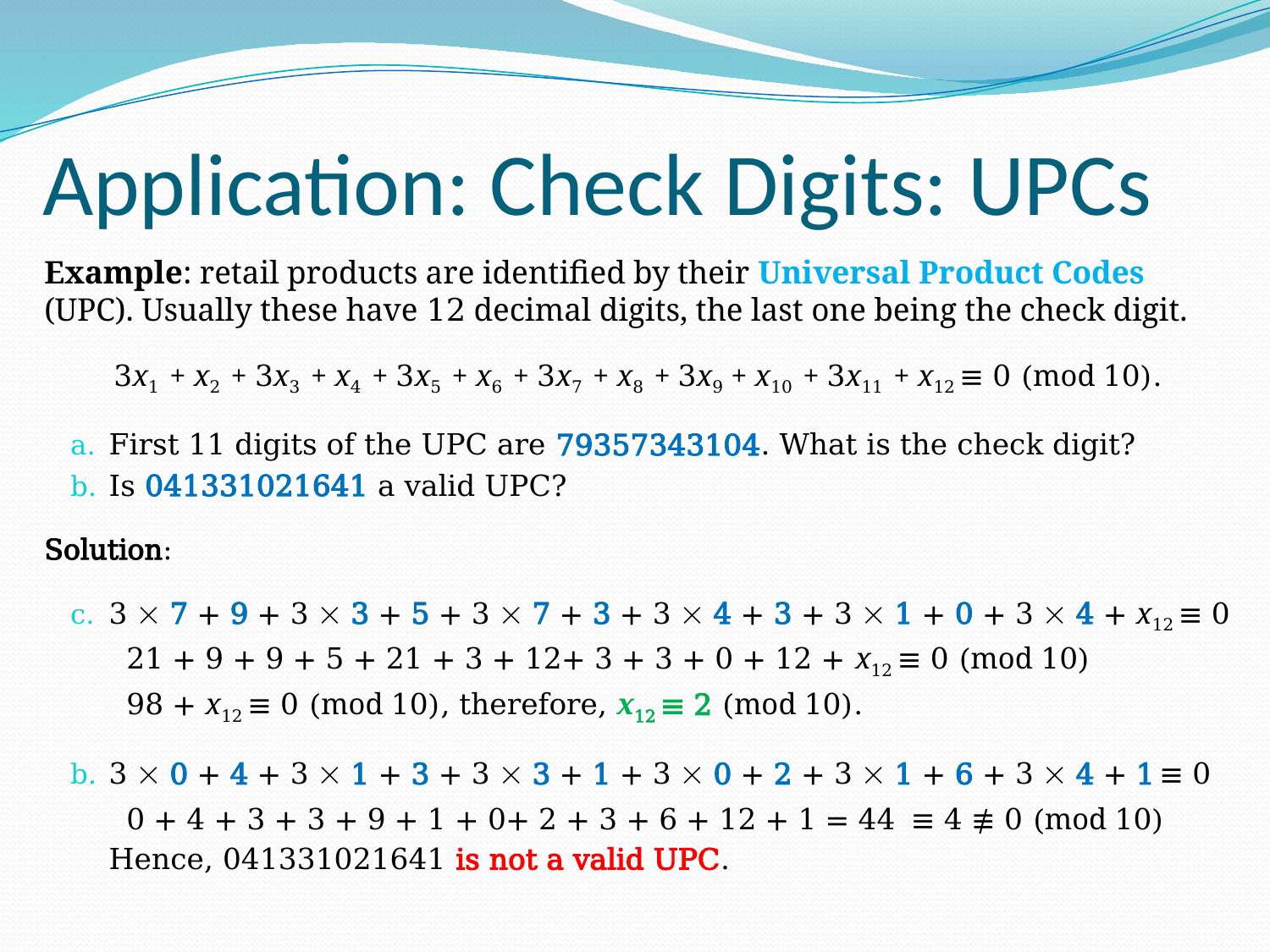

# Application: Check Digits: UPCs
Example: retail products are identified by their Universal Product Codes (UPC). Usually these have 12 decimal digits, the last one being the check digit.

3x1  + x2  + 3x3  + x4  + 3x5  + x6  + 3x7  + x8  + 3x9 + x10  + 3x11  + x12 ≡ 0 (mod 10).

First 11 digits of the UPC are 79357343104. What is the check digit?
Is 041331021641 a valid UPC?

Solution:

3 × 7 + 9 + 3 × 3 + 5 + 3 × 7 + 3 + 3 × 4 + 3 + 3 × 1 + 0 + 3 × 4 + x12 ≡ 0
      21 + 9 + 9 + 5 + 21 + 3 + 12+ 3 + 3 + 0 + 12 + x12 ≡ 0 (mod 10)
      98 + x12 ≡ 0 (mod 10), therefore, x12 ≡ 2 (mod 10).

3 × 0 + 4 + 3 × 1 + 3 + 3 × 3 + 1 + 3 × 0 + 2 + 3 × 1 + 6 + 3 × 4 + 1 ≡ 0
      0 + 4 + 3 + 3 + 9 + 1 + 0+ 2 + 3 + 6 + 12 + 1 = 44  ≡ 4 ≢ 0 (mod 10)        Hence, 041331021641 is not a valid UPC.